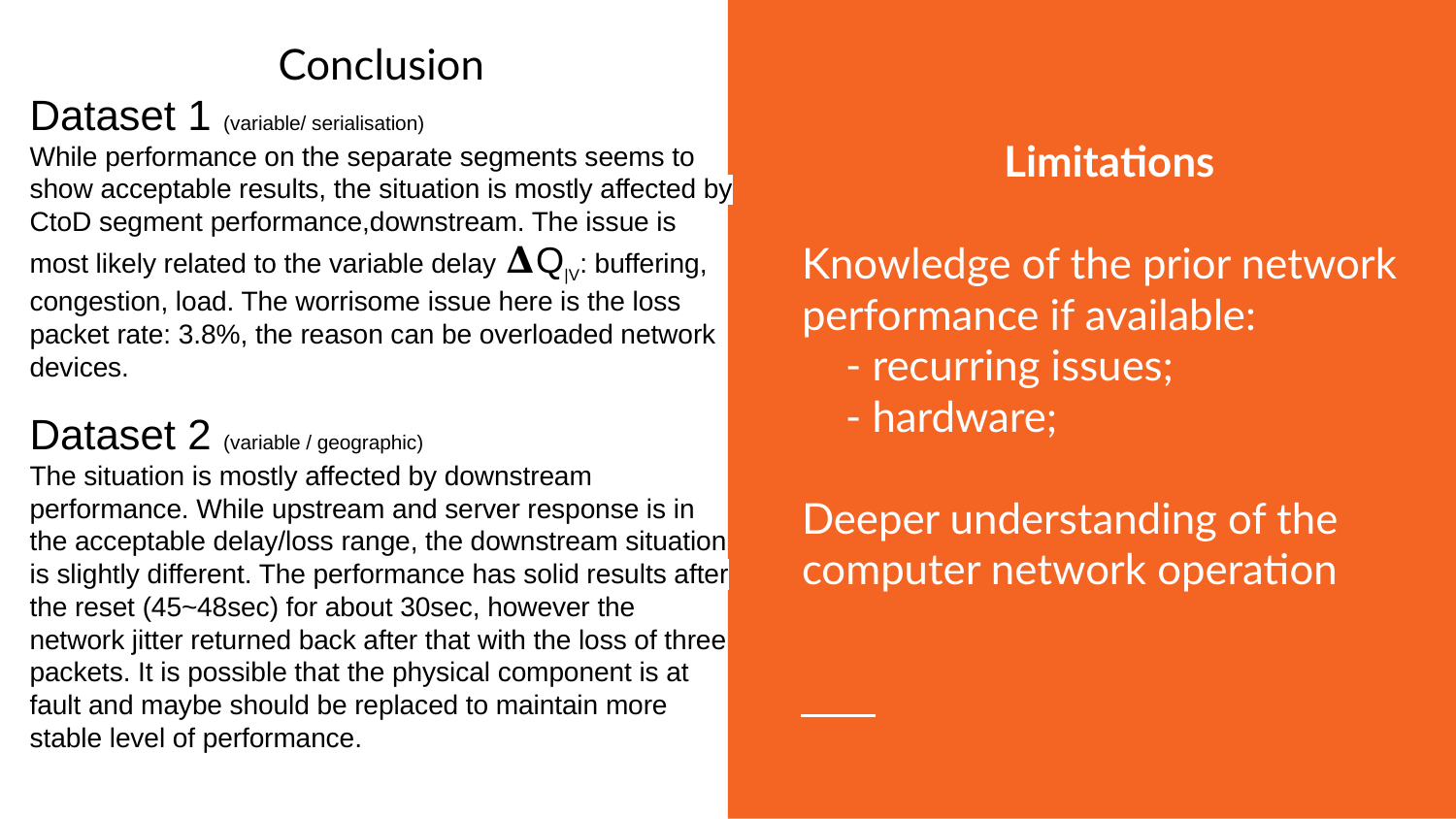

Conclusion
Dataset 1 (variable/ serialisation)
While performance on the separate segments seems to show acceptable results, the situation is mostly affected by CtoD segment performance,downstream. The issue is most likely related to the variable delay 𝚫Q|V: buffering, congestion, load. The worrisome issue here is the loss packet rate: 3.8%, the reason can be overloaded network devices.

Dataset 2 (variable / geographic)
The situation is mostly affected by downstream performance. While upstream and server response is in the acceptable delay/loss range, the downstream situation is slightly different. The performance has solid results after the reset (45~48sec) for about 30sec, however the network jitter returned back after that with the loss of three packets. It is possible that the physical component is at fault and maybe should be replaced to maintain more stable level of performance.
Limitations

Knowledge of the prior network performance if available:
    - recurring issues;
    - hardware;

Deeper understanding of the computer network operation